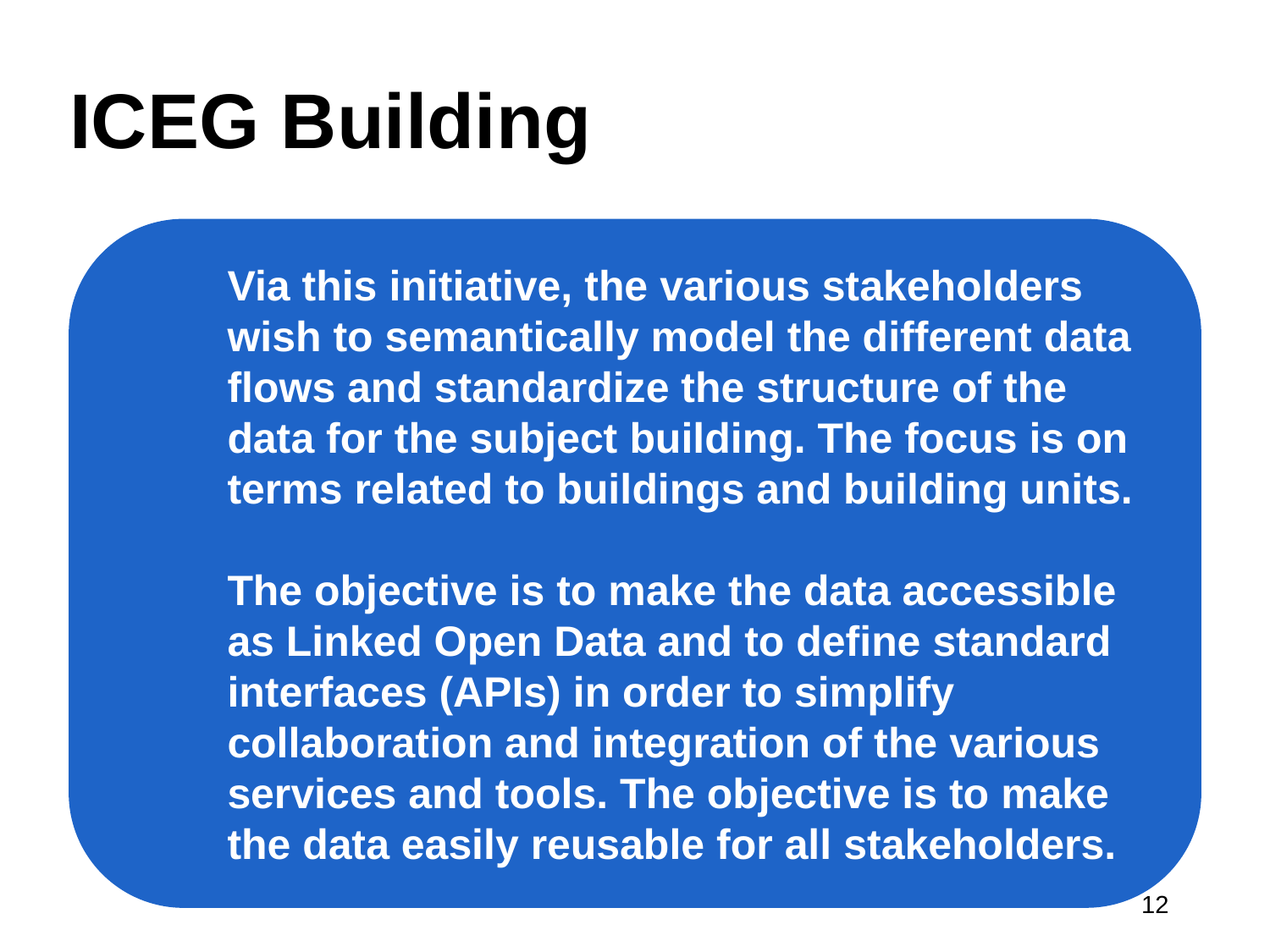

# ICEG Building
Via this initiative, the various stakeholders wish to semantically model the different data flows and standardize the structure of the data for the subject building. The focus is on terms related to buildings and building units.
The objective is to make the data accessible as Linked Open Data and to define standard interfaces (APIs) in order to simplify collaboration and integration of the various services and tools. The objective is to make the data easily reusable for all stakeholders.
12